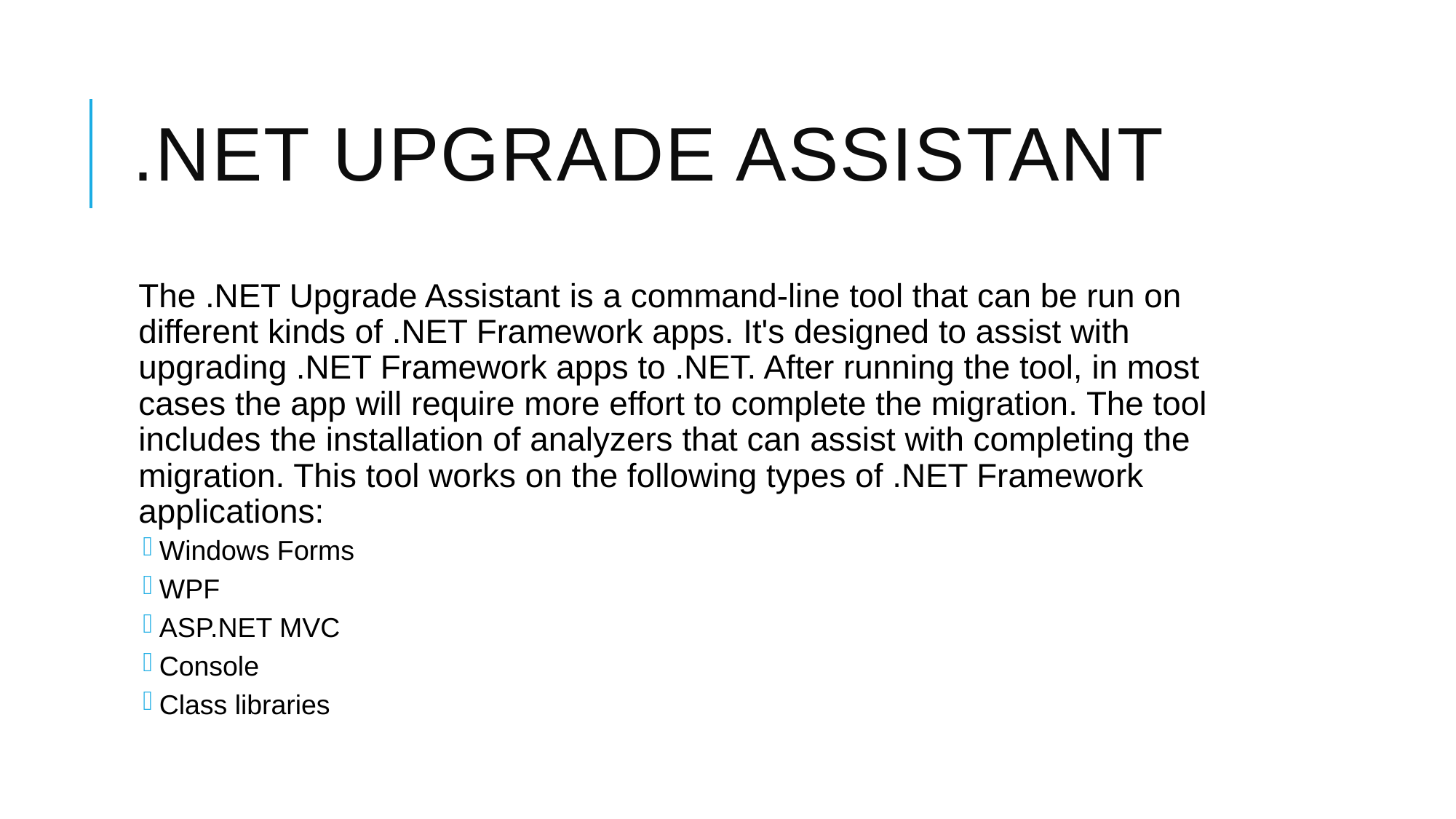

# .NET Upgrade Assistant
The .NET Upgrade Assistant is a command-line tool that can be run on different kinds of .NET Framework apps. It's designed to assist with upgrading .NET Framework apps to .NET. After running the tool, in most cases the app will require more effort to complete the migration. The tool includes the installation of analyzers that can assist with completing the migration. This tool works on the following types of .NET Framework applications:
Windows Forms
WPF
ASP.NET MVC
Console
Class libraries